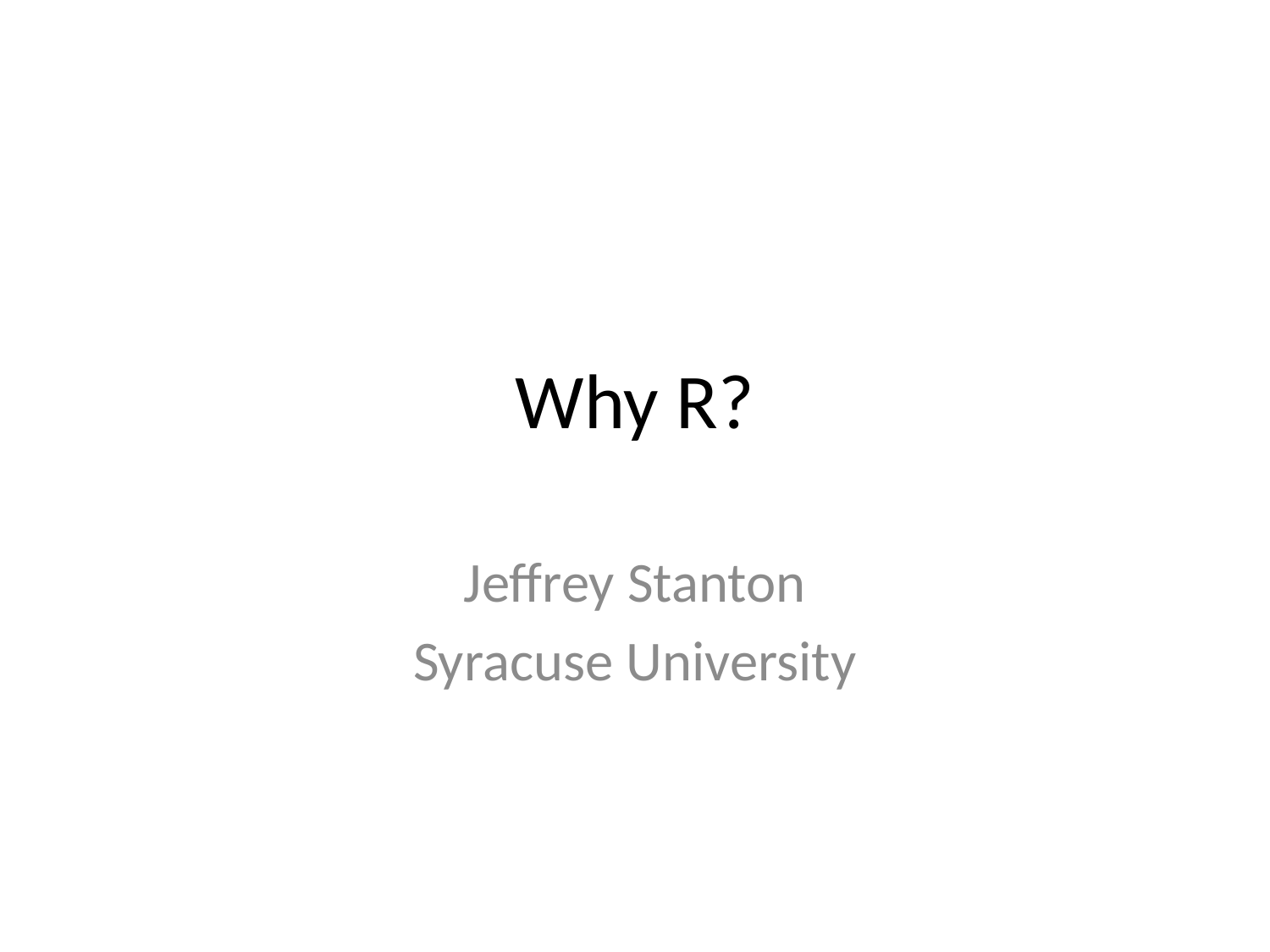

# Why R?
Jeffrey Stanton
Syracuse University